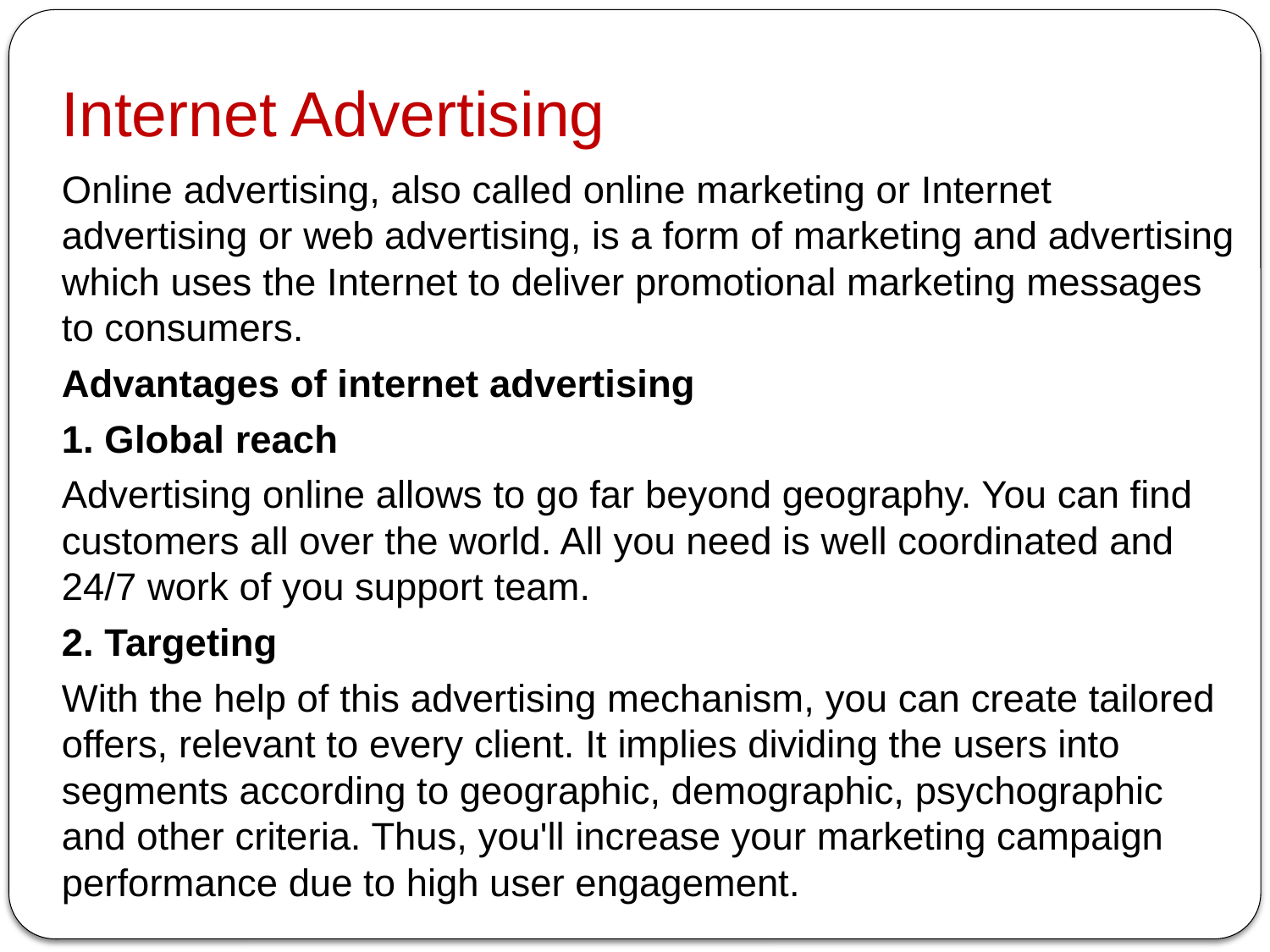

# Internet Advertising
Online advertising, also called online marketing or Internet advertising or web advertising, is a form of marketing and advertising which uses the Internet to deliver promotional marketing messages to consumers.
Advantages of internet advertising
1. Global reach
Advertising online allows to go far beyond geography. You can find customers all over the world. All you need is well coordinated and 24/7 work of you support team.
2. Targeting
With the help of this advertising mechanism, you can create tailored offers, relevant to every client. It implies dividing the users into segments according to geographic, demographic, psychographic and other criteria. Thus, you'll increase your marketing campaign performance due to high user engagement.